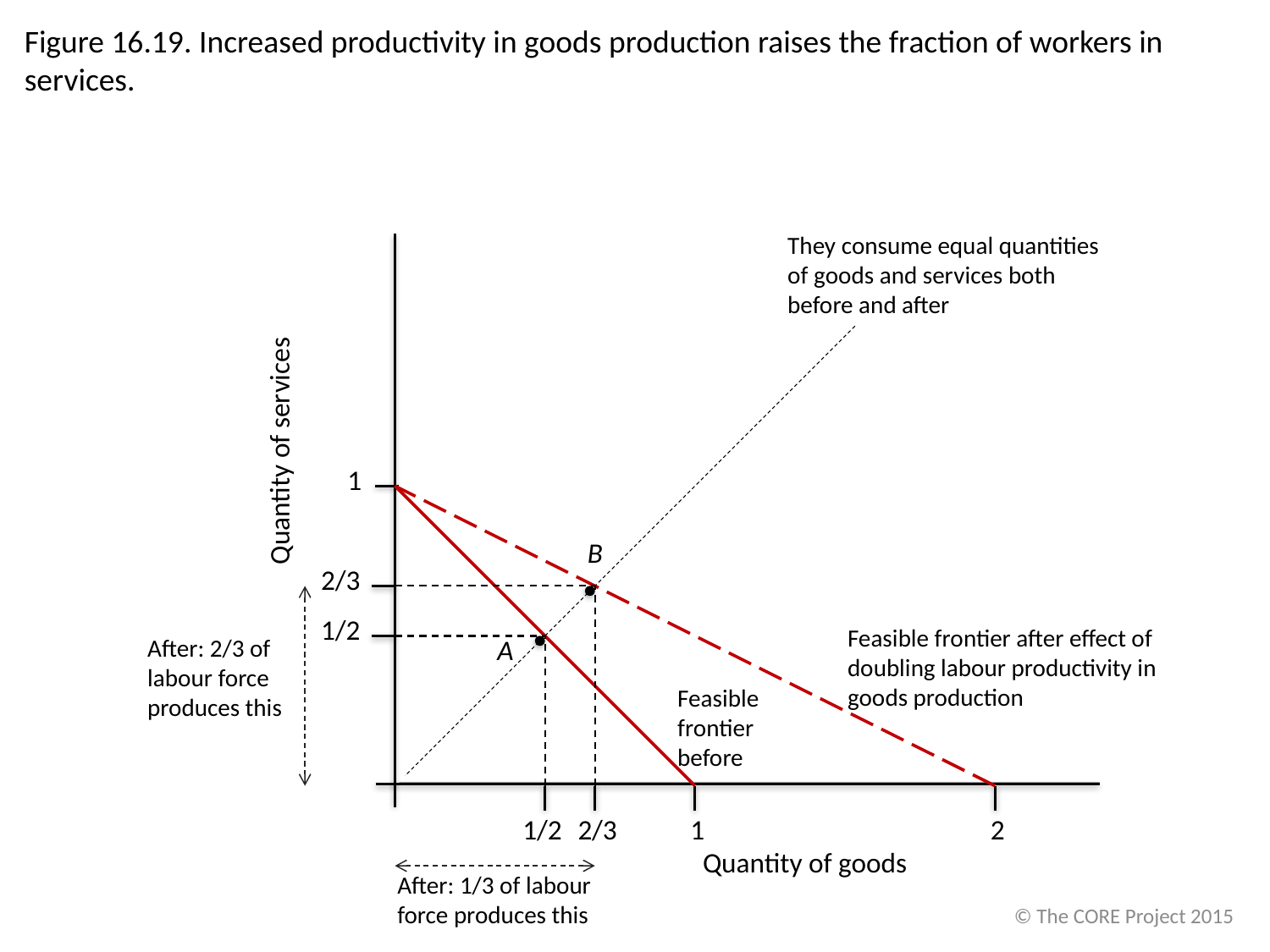

Figure 16.19. Increased productivity in goods production raises the fraction of workers in services.
They consume equal quantities of goods and services both before and after
Quantity of services
1
B
2/3

1/2
Feasible frontier after effect of doubling labour productivity in goods production
After: 2/3 of labour force produces this
A

Feasible frontier before
1/2
2/3
1
2
Quantity of goods
After: 1/3 of labour force produces this
© The CORE Project 2015